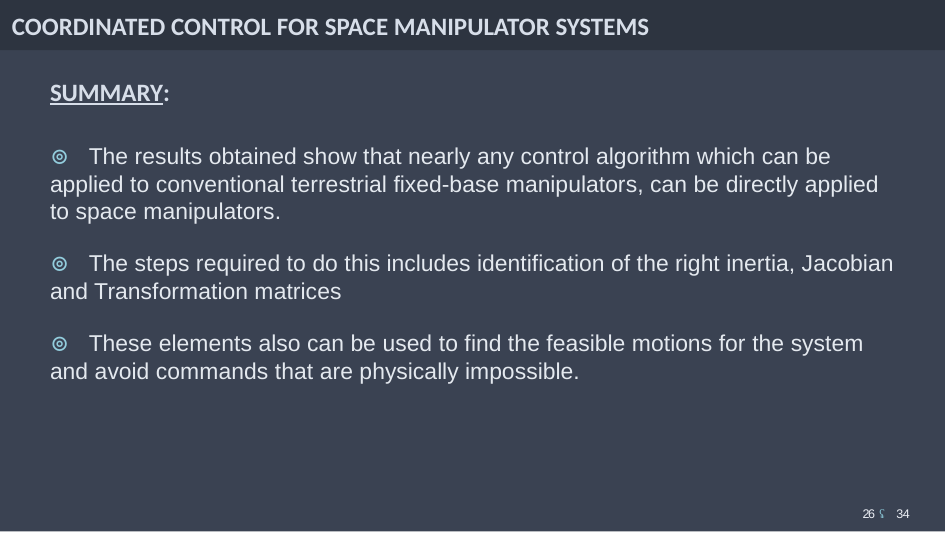

# COORDINATED CONTROL FOR SPACE MANIPULATOR SYSTEMS
SUMMARY:
⊚   The results obtained show that nearly any control algorithm which can be applied to conventional terrestrial fixed-base manipulators, can be directly applied to space manipulators.
⊚   The steps required to do this includes identification of the right inertia, Jacobian and Transformation matrices
⊚   These elements also can be used to find the feasible motions for the system and avoid commands that are physically impossible.
26  ʢ 34